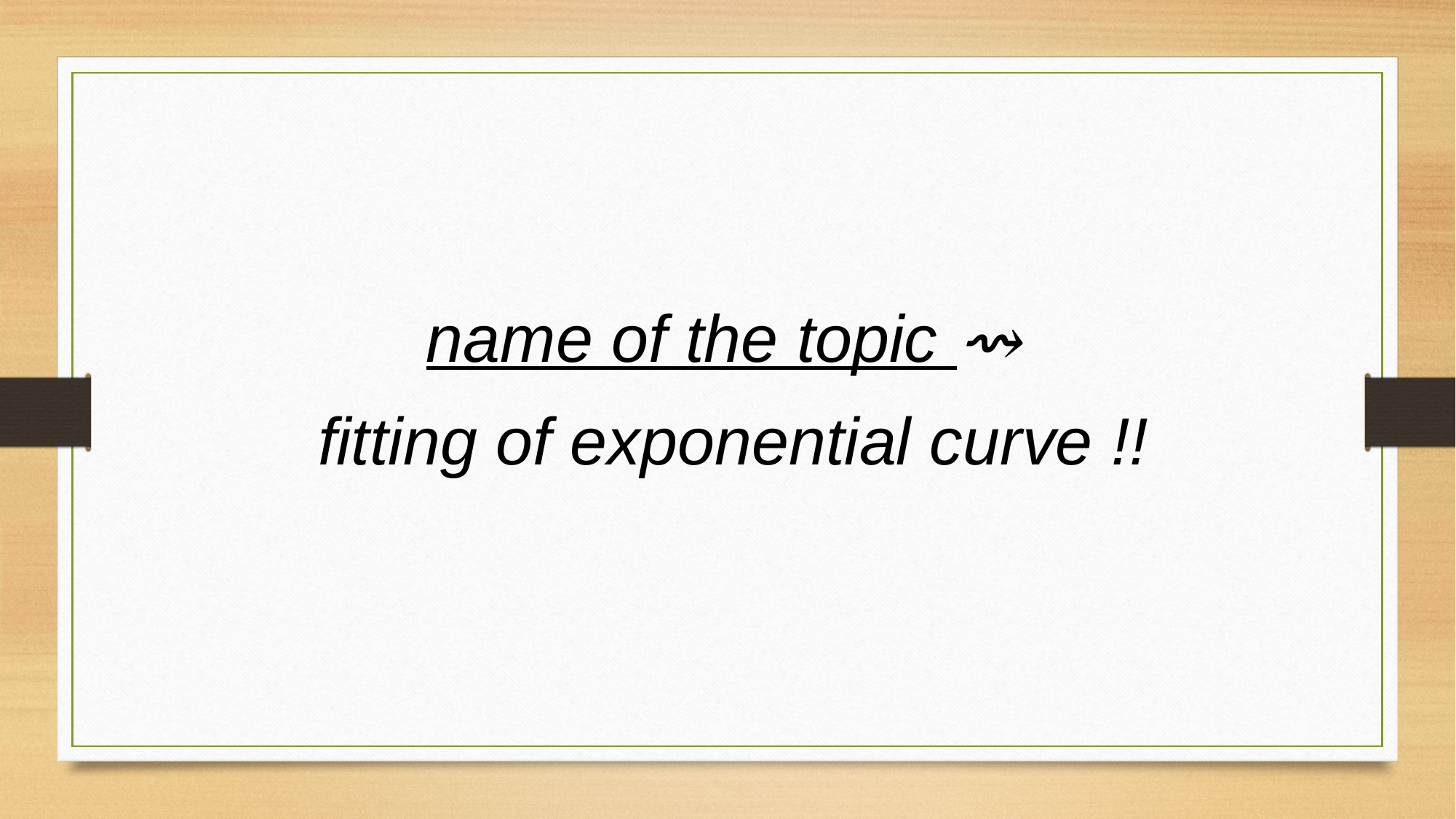

name of the topic ⇝
 fitting of exponential curve !!